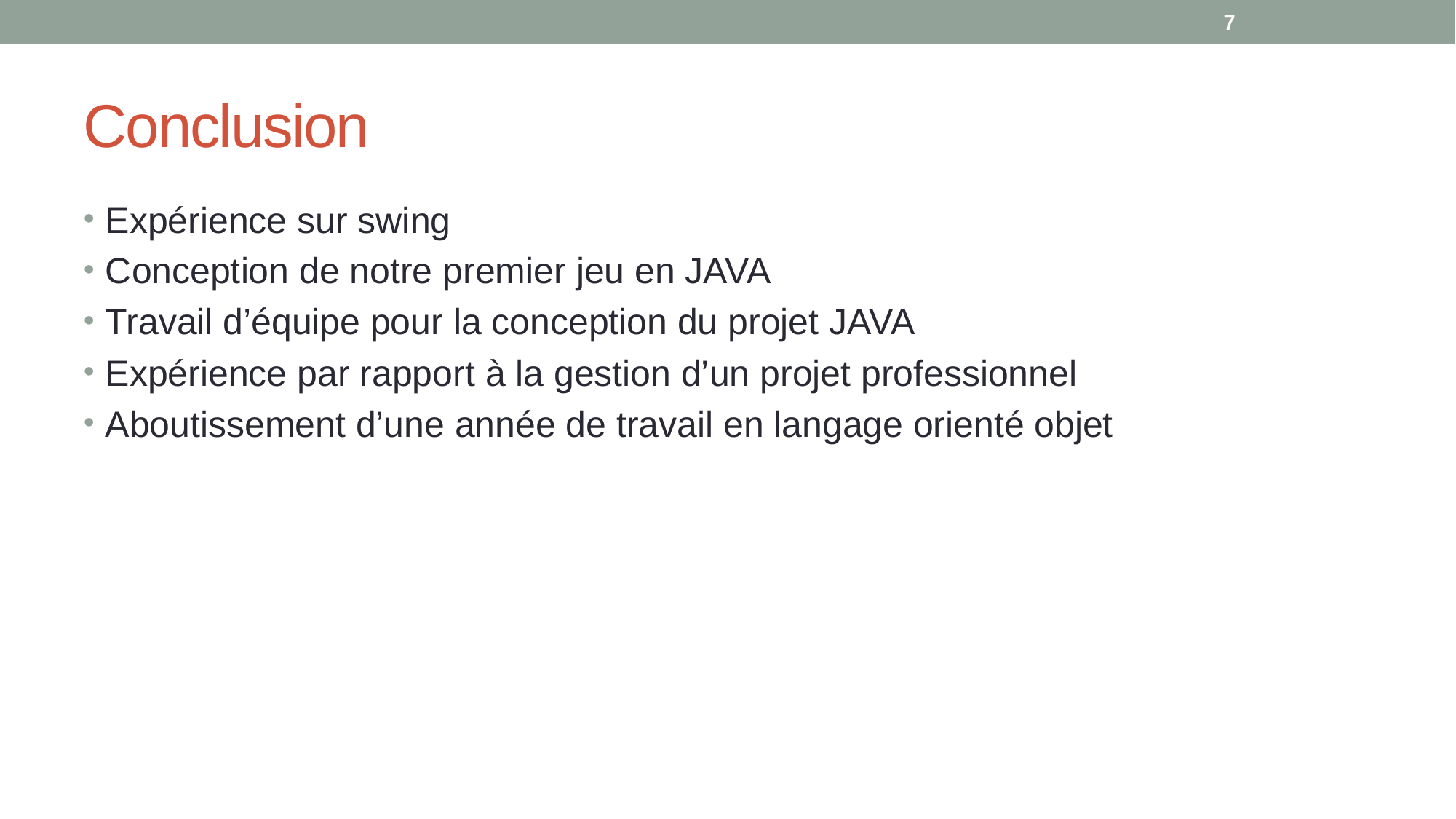

7
# Conclusion
Expérience sur swing
Conception de notre premier jeu en JAVA
Travail d’équipe pour la conception du projet JAVA
Expérience par rapport à la gestion d’un projet professionnel
Aboutissement d’une année de travail en langage orienté objet